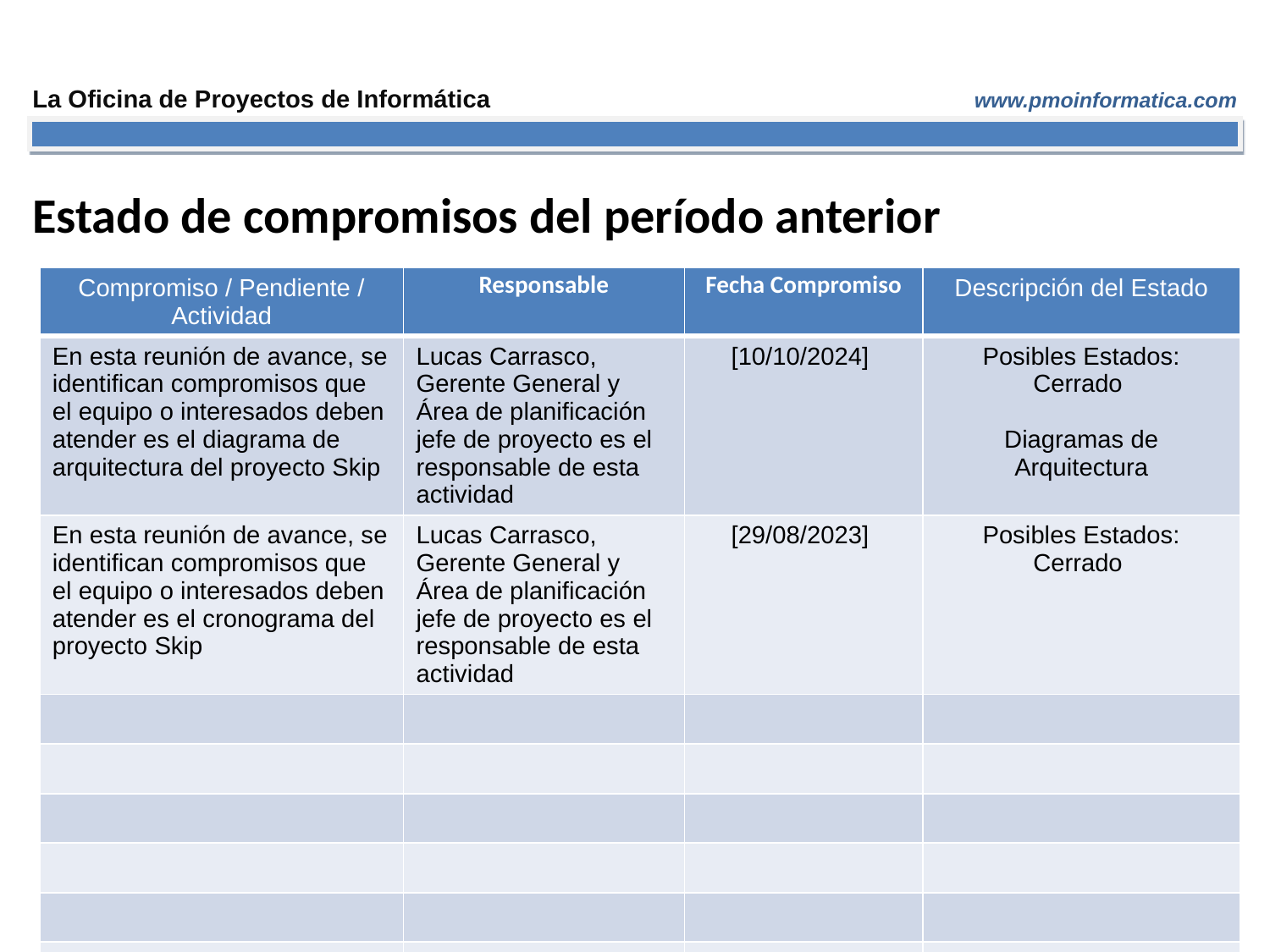

Estado de compromisos del período anterior
| Compromiso / Pendiente / Actividad | Responsable | Fecha Compromiso | Descripción del Estado |
| --- | --- | --- | --- |
| En esta reunión de avance, se identifican compromisos que el equipo o interesados deben atender es el diagrama de arquitectura del proyecto Skip | Lucas Carrasco, Gerente General y Área de planificación jefe de proyecto es el responsable de esta actividad | [10/10/2024] | Posibles Estados: Cerrado Diagramas de Arquitectura |
| En esta reunión de avance, se identifican compromisos que el equipo o interesados deben atender es el cronograma del proyecto Skip | Lucas Carrasco, Gerente General y Área de planificación jefe de proyecto es el responsable de esta actividad | [29/08/2023] | Posibles Estados: Cerrado |
|  |  |  |  |
|  |  |  |  |
|  |  |  |  |
|  |  |  |  |
|  |  |  |  |
|  |  |  |  |
4